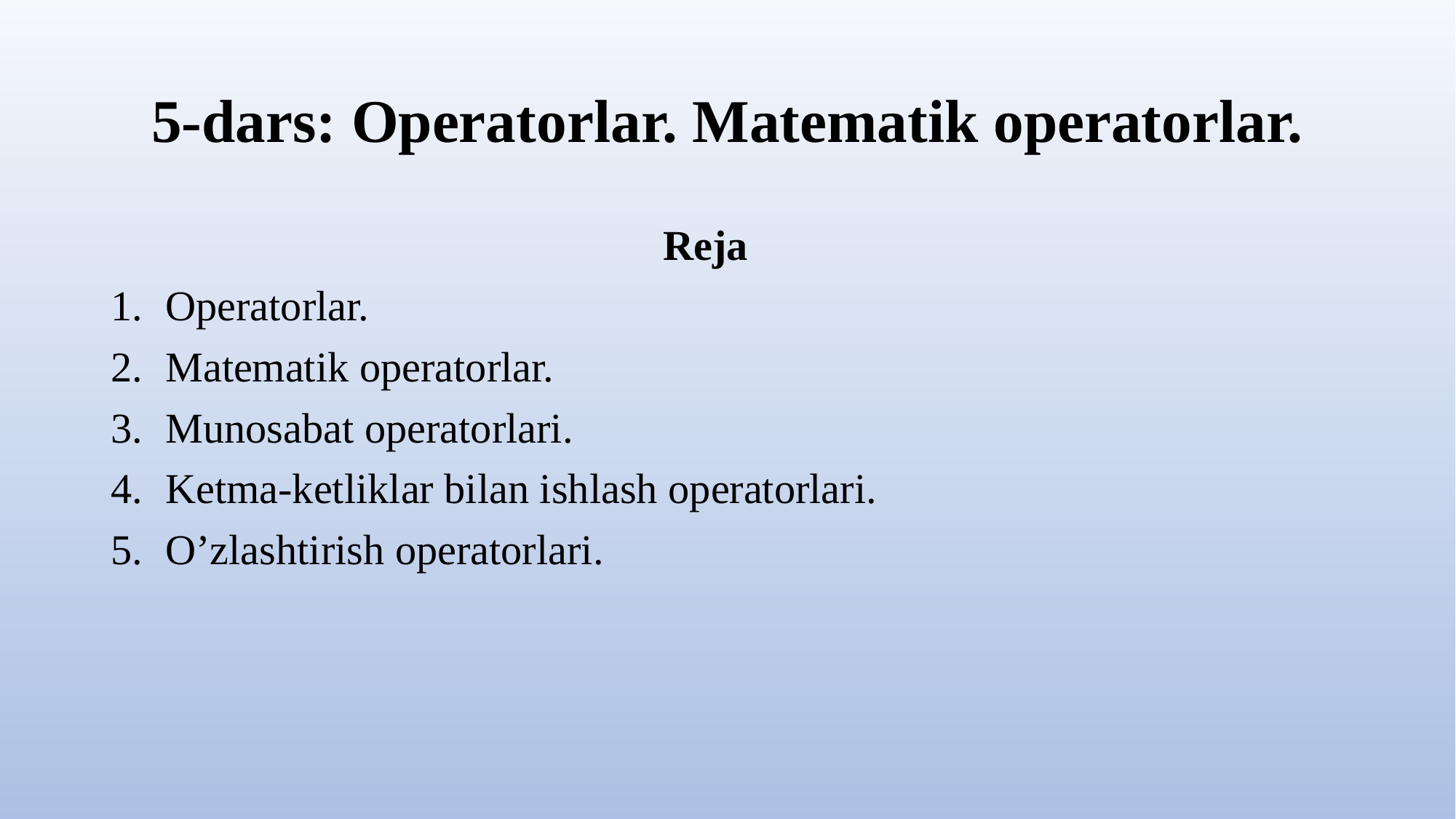

# 5-dars: Operatorlar. Matematik operatorlar.
Reja
Operatorlar.
Matematik operatorlar.
Munosabat operatorlari.
Ketma-ketliklar bilan ishlash operatorlari.
O’zlashtirish operatorlari.